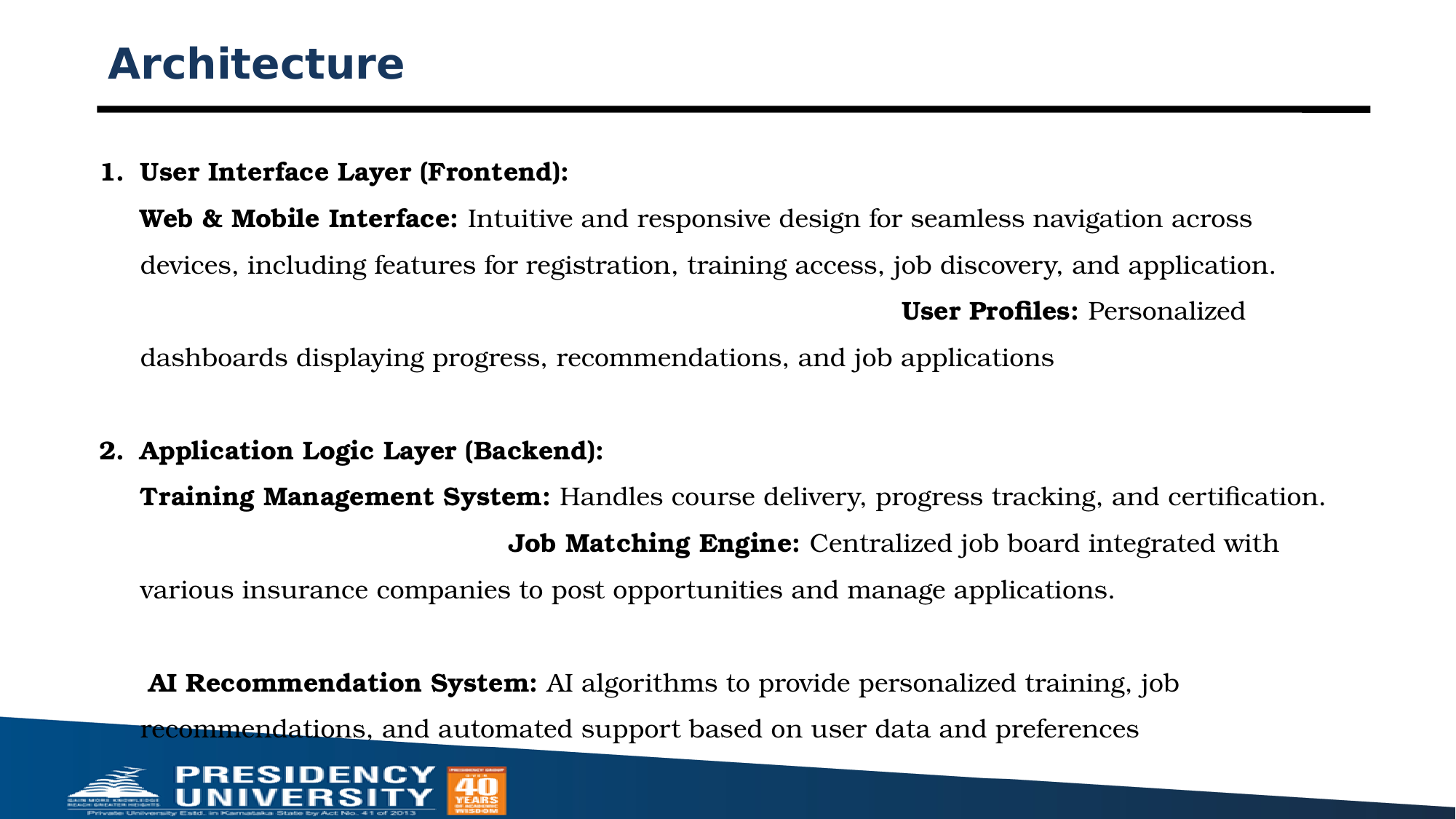

Architecture
User Interface Layer (Frontend):
Web & Mobile Interface: Intuitive and responsive design for seamless navigation across devices, including features for registration, training access, job discovery, and application.                                                                                                       User Profiles: Personalized dashboards displaying progress, recommendations, and job applications

Application Logic Layer (Backend):
Training Management System: Handles course delivery, progress tracking, and certification.                                                 Job Matching Engine: Centralized job board integrated with various insurance companies to post opportunities and manage applications.                                                                                                                                                                                    AI Recommendation System: AI algorithms to provide personalized training, job recommendations, and automated support based on user data and preferences